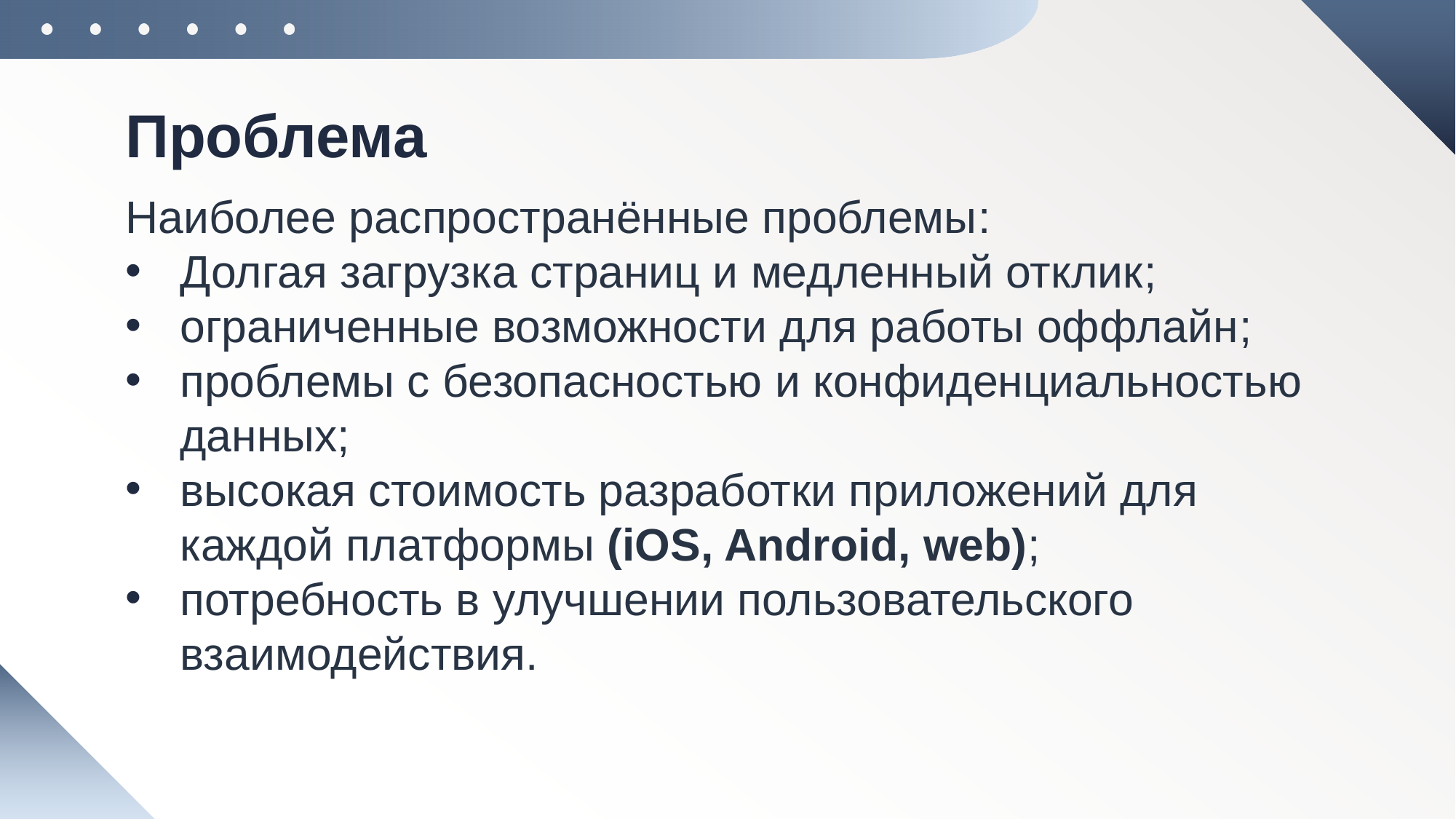

# Проблема
Наиболее распространённые проблемы:
Долгая загрузка страниц и медленный отклик;
ограниченные возможности для работы оффлайн;
проблемы с безопасностью и конфиденциальностью данных;
высокая стоимость разработки приложений для каждой платформы (iOS, Android, web);
потребность в улучшении пользовательского взаимодействия.